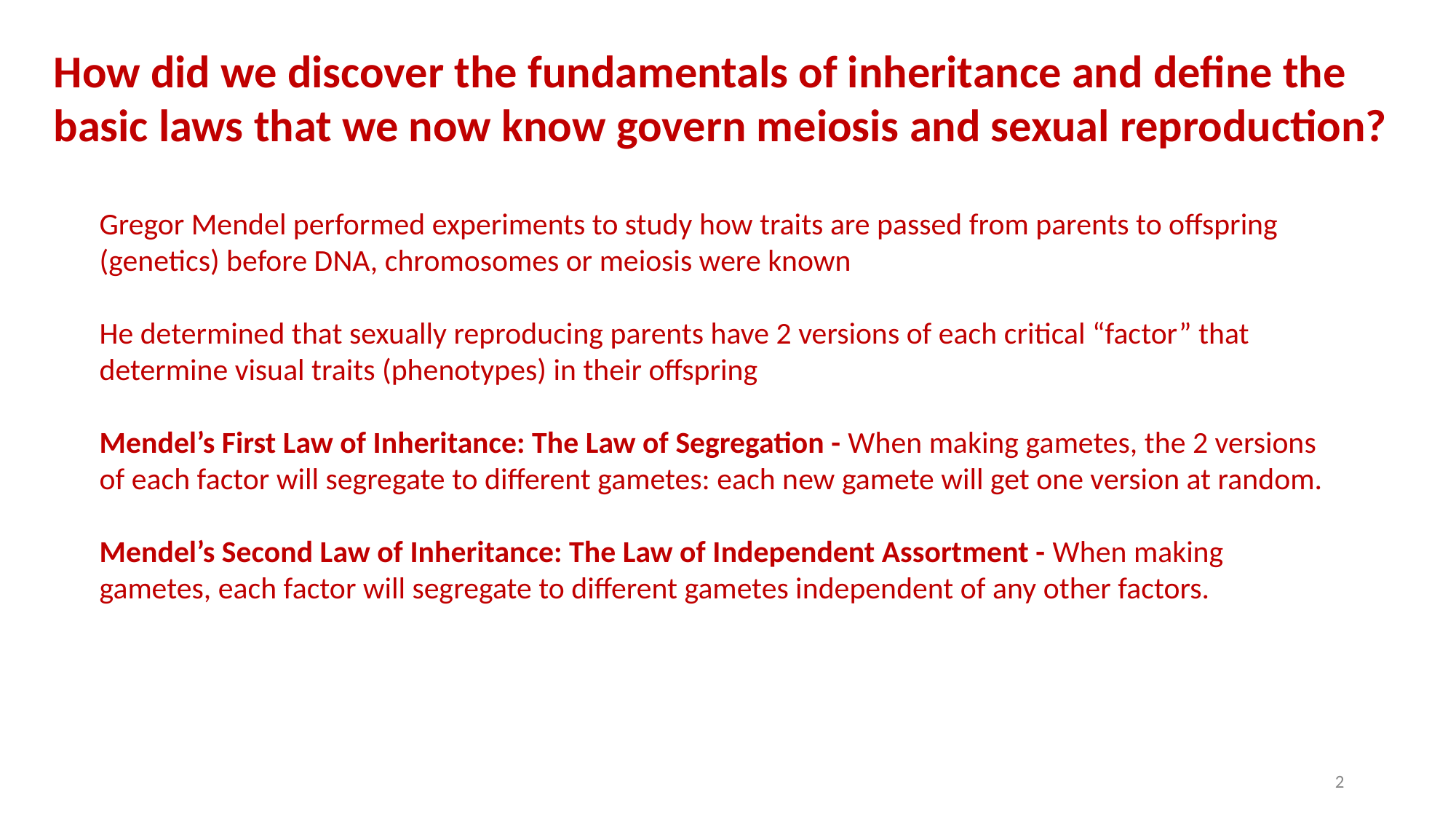

How did we discover the fundamentals of inheritance and define the basic laws that we now know govern meiosis and sexual reproduction?
Gregor Mendel performed experiments to study how traits are passed from parents to offspring (genetics) before DNA, chromosomes or meiosis were known
He determined that sexually reproducing parents have 2 versions of each critical “factor” that determine visual traits (phenotypes) in their offspring
Mendel’s First Law of Inheritance: The Law of Segregation - When making gametes, the 2 versions of each factor will segregate to different gametes: each new gamete will get one version at random.
Mendel’s Second Law of Inheritance: The Law of Independent Assortment - When making gametes, each factor will segregate to different gametes independent of any other factors.

2